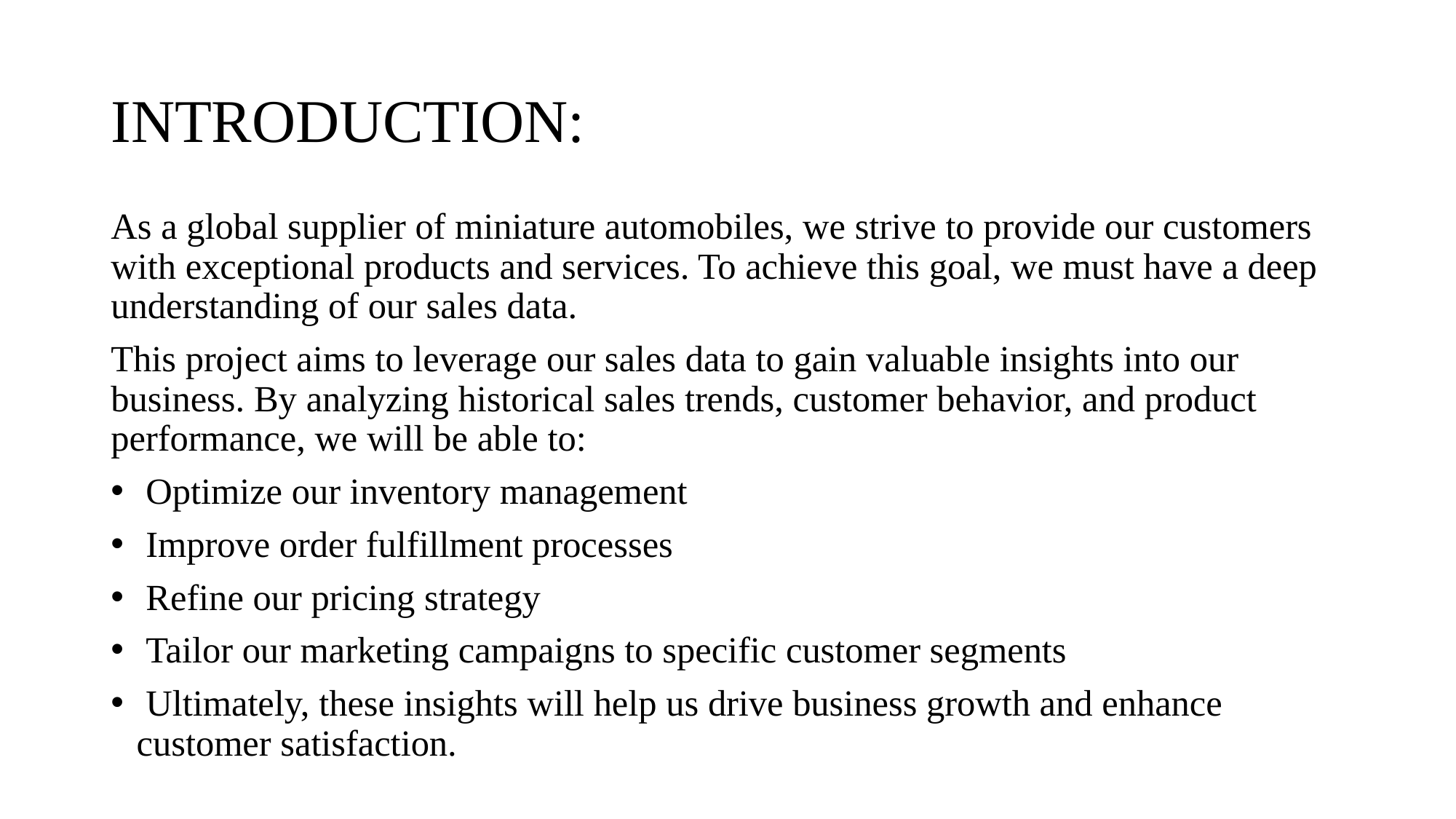

# INTRODUCTION:
As a global supplier of miniature automobiles, we strive to provide our customers with exceptional products and services. To achieve this goal, we must have a deep understanding of our sales data.
This project aims to leverage our sales data to gain valuable insights into our business. By analyzing historical sales trends, customer behavior, and product performance, we will be able to:
 Optimize our inventory management
 Improve order fulfillment processes
 Refine our pricing strategy
 Tailor our marketing campaigns to specific customer segments
 Ultimately, these insights will help us drive business growth and enhance customer satisfaction.